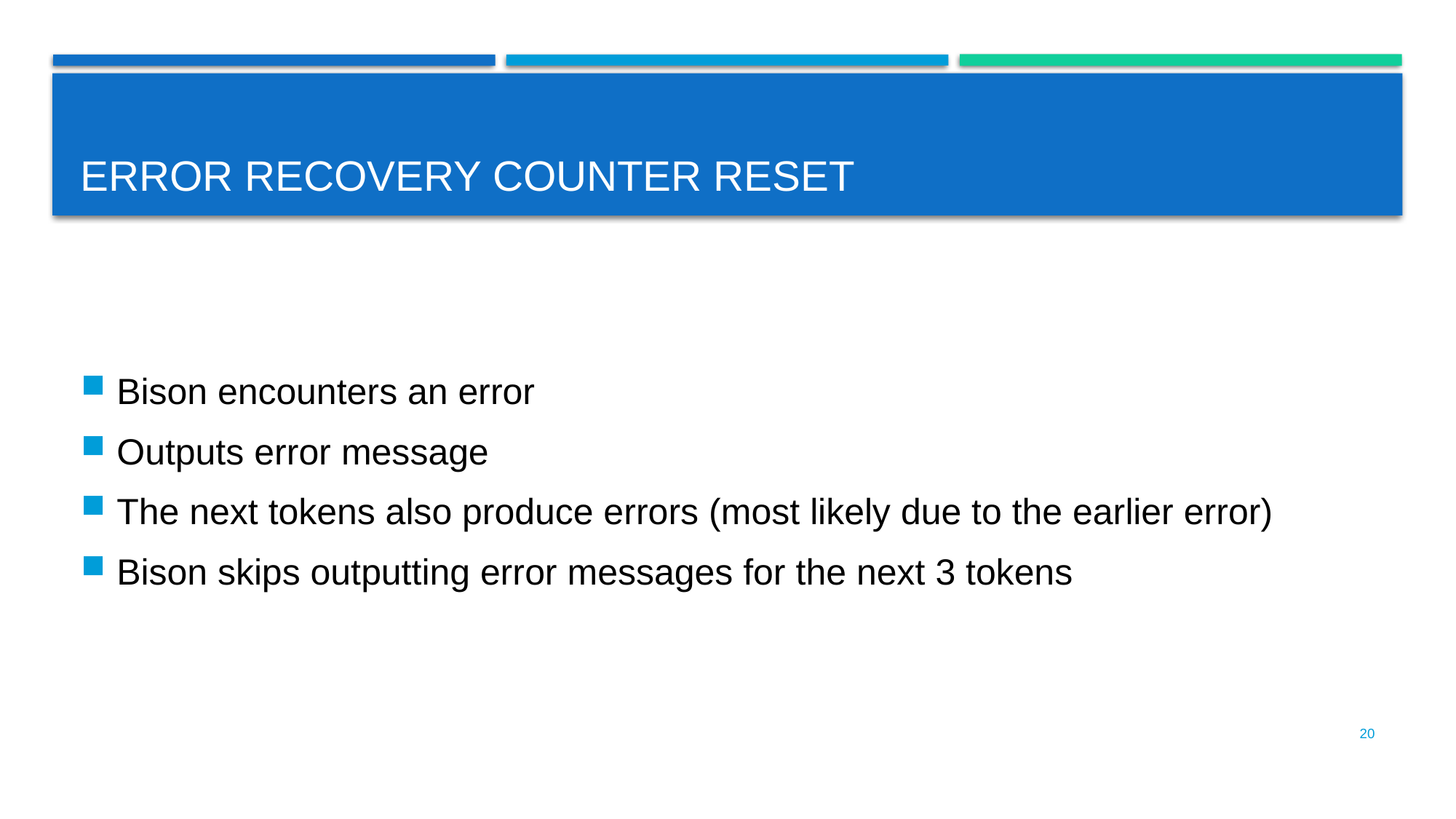

# Error recovery counter reset
Bison encounters an error
Outputs error message
The next tokens also produce errors (most likely due to the earlier error)
Bison skips outputting error messages for the next 3 tokens
20